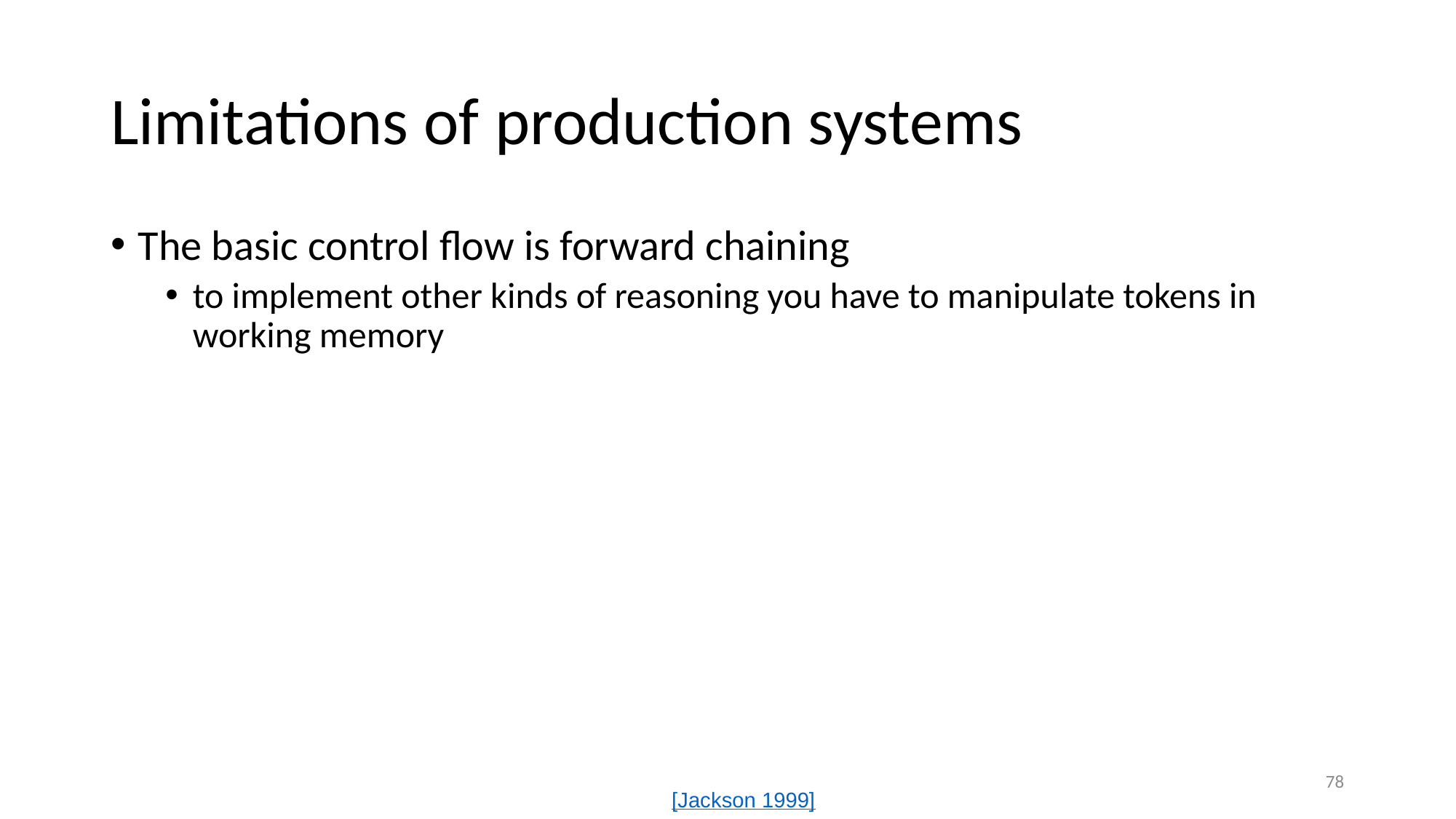

# Limitations of production systems
The basic control flow is forward chaining
to implement other kinds of reasoning you have to manipulate tokens in working memory
78
[Jackson 1999]